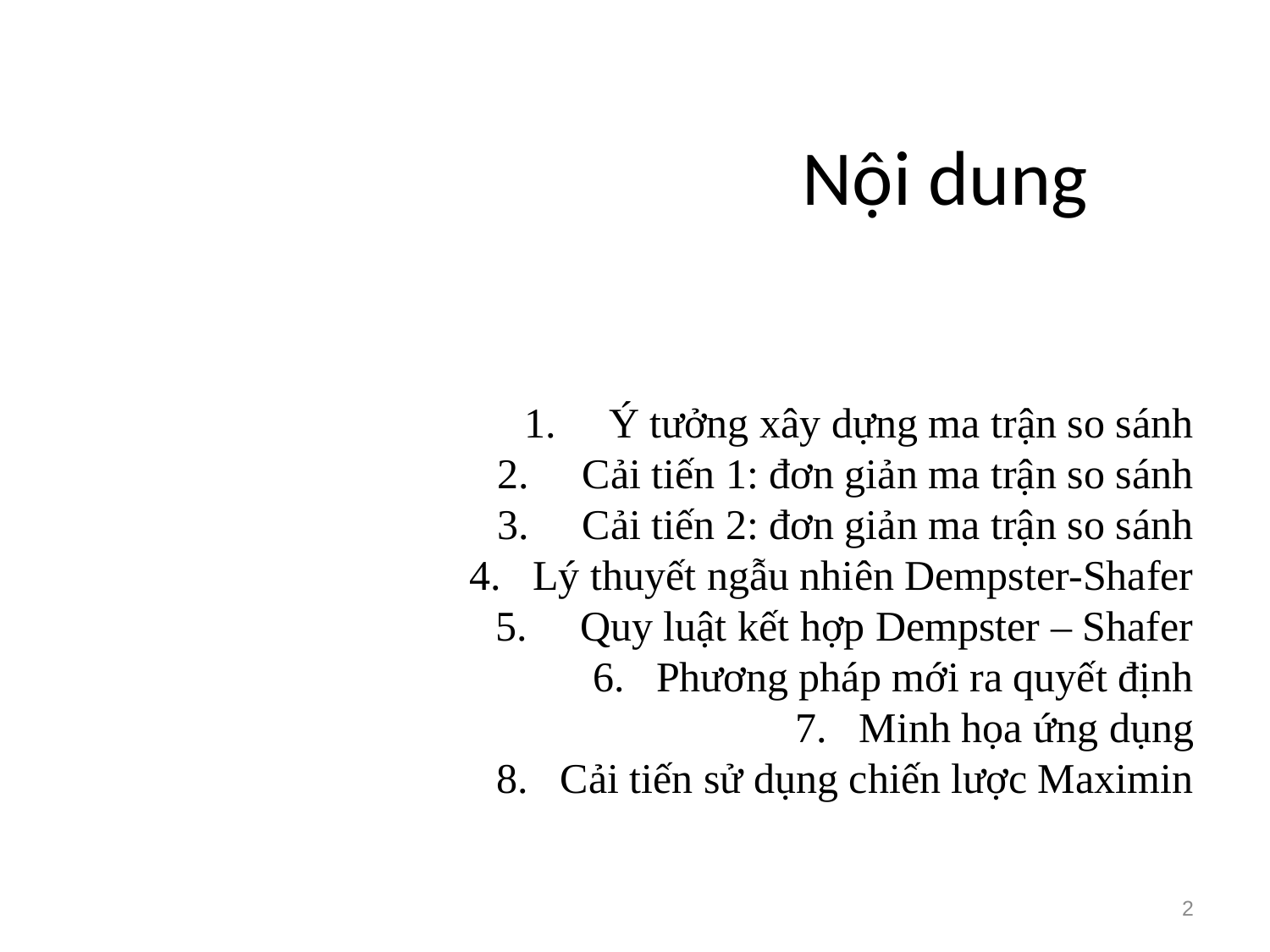

# Nội dung
Ý tưởng xây dựng ma trận so sánh
Cải tiến 1: đơn giản ma trận so sánh
Cải tiến 2: đơn giản ma trận so sánh
Lý thuyết ngẫu nhiên Dempster-Shafer
Quy luật kết hợp Dempster – Shafer
Phương pháp mới ra quyết định
Minh họa ứng dụng
Cải tiến sử dụng chiến lược Maximin
2